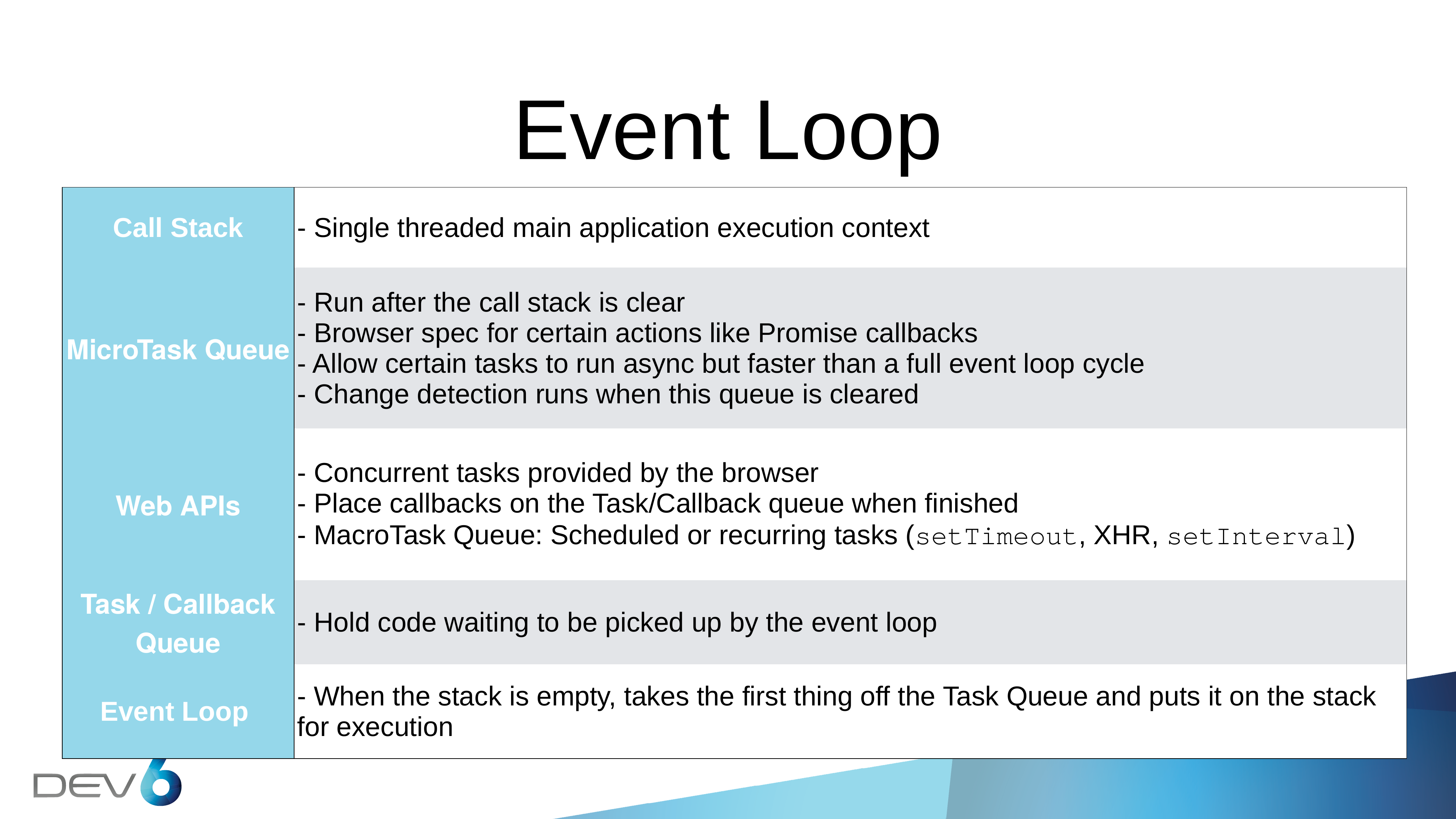

# Event Loop
| Call Stack | - Single threaded main application execution context |
| --- | --- |
| MicroTask Queue | - Run after the call stack is clear - Browser spec for certain actions like Promise callbacks - Allow certain tasks to run async but faster than a full event loop cycle - Change detection runs when this queue is cleared |
| Web APIs | - Concurrent tasks provided by the browser - Place callbacks on the Task/Callback queue when finished - MacroTask Queue: Scheduled or recurring tasks (setTimeout, XHR, setInterval) |
| Task / Callback Queue | - Hold code waiting to be picked up by the event loop |
| Event Loop | - When the stack is empty, takes the first thing off the Task Queue and puts it on the stack for execution |